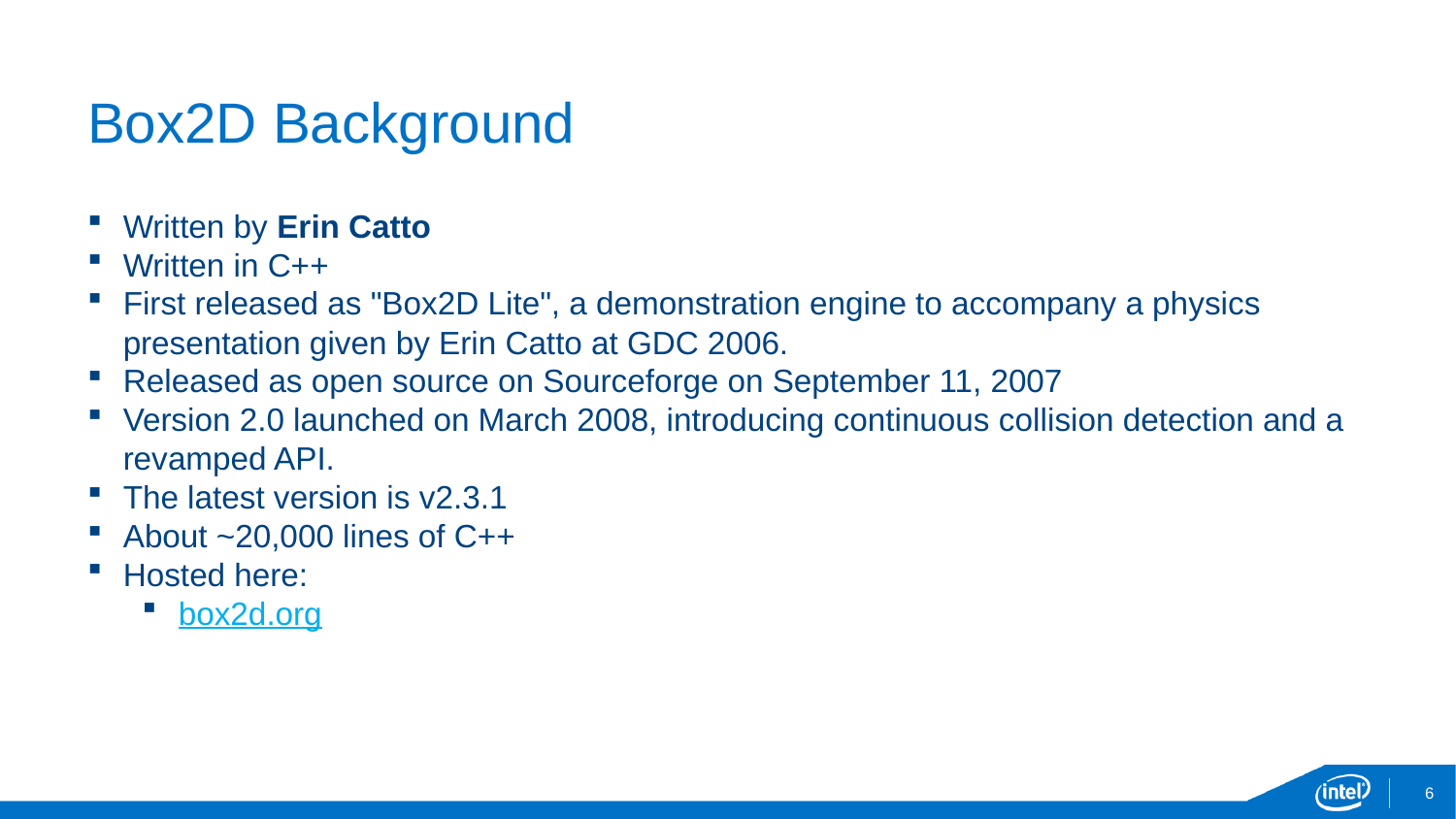

# Box2D Background
Written by Erin Catto
Written in C++
First released as "Box2D Lite", a demonstration engine to accompany a physics presentation given by Erin Catto at GDC 2006.
Released as open source on Sourceforge on September 11, 2007
Version 2.0 launched on March 2008, introducing continuous collision detection and a revamped API.
The latest version is v2.3.1
About ~20,000 lines of C++
Hosted here:
box2d.org

6